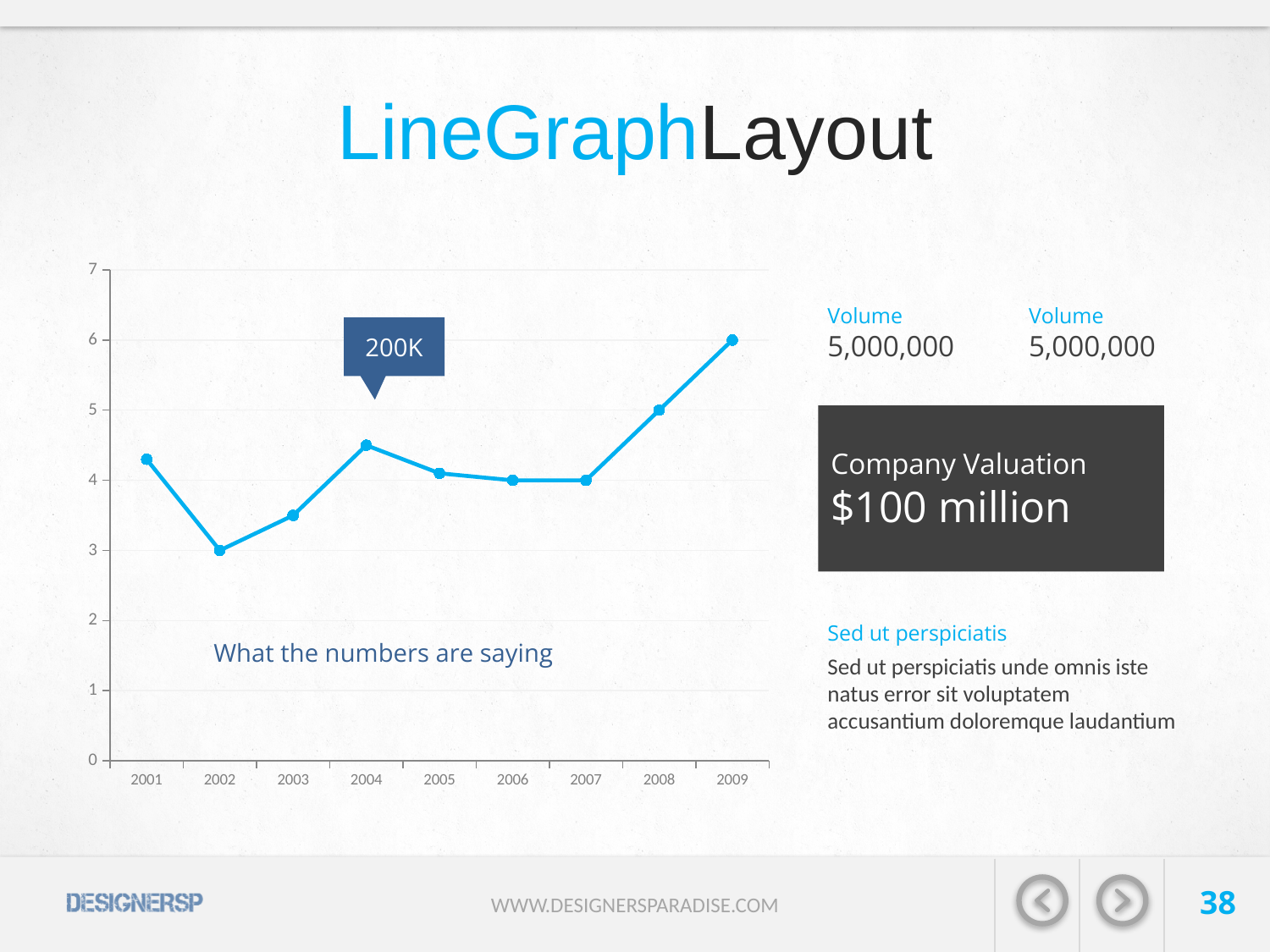

# LineGraphLayout

### Chart

| Category | Series 1 |
|---|---|
| 2001 | 4.3 |
| 2002 | 3.0 |
| 2003 | 3.5 |
| 2004 | 4.5 |
| 2005 | 4.1 |
| 2006 | 4.0 |
| 2007 | 4.0 |
| 2008 | 5.0 |
| 2009 | 6.0 |
Volume
5,000,000

Volume
5,000,000

200K
Company Valuation
$100 million
Sed ut perspiciatis

What the numbers are saying
Sed ut perspiciatis unde omnis iste natus error sit voluptatem accusantium doloremque laudantium
38
WWW.DESIGNERSPARADISE.COM